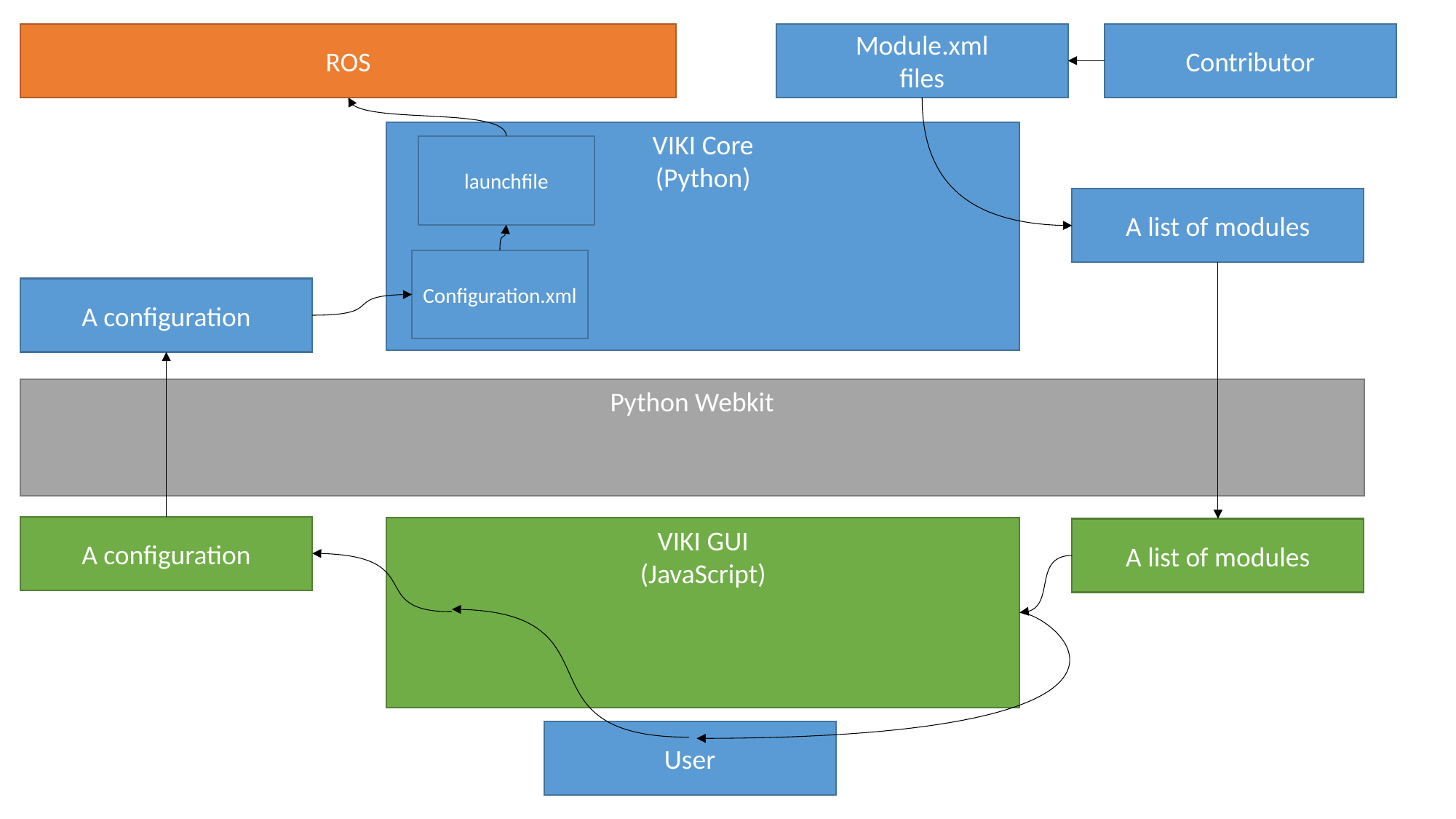

ROS
Module.xml
files
Contributor
VIKI Core
(Python)
launchfile
A list of modules
Configuration.xml
A configuration
Python Webkit
A configuration
VIKI GUI
(JavaScript)
A list of modules
User